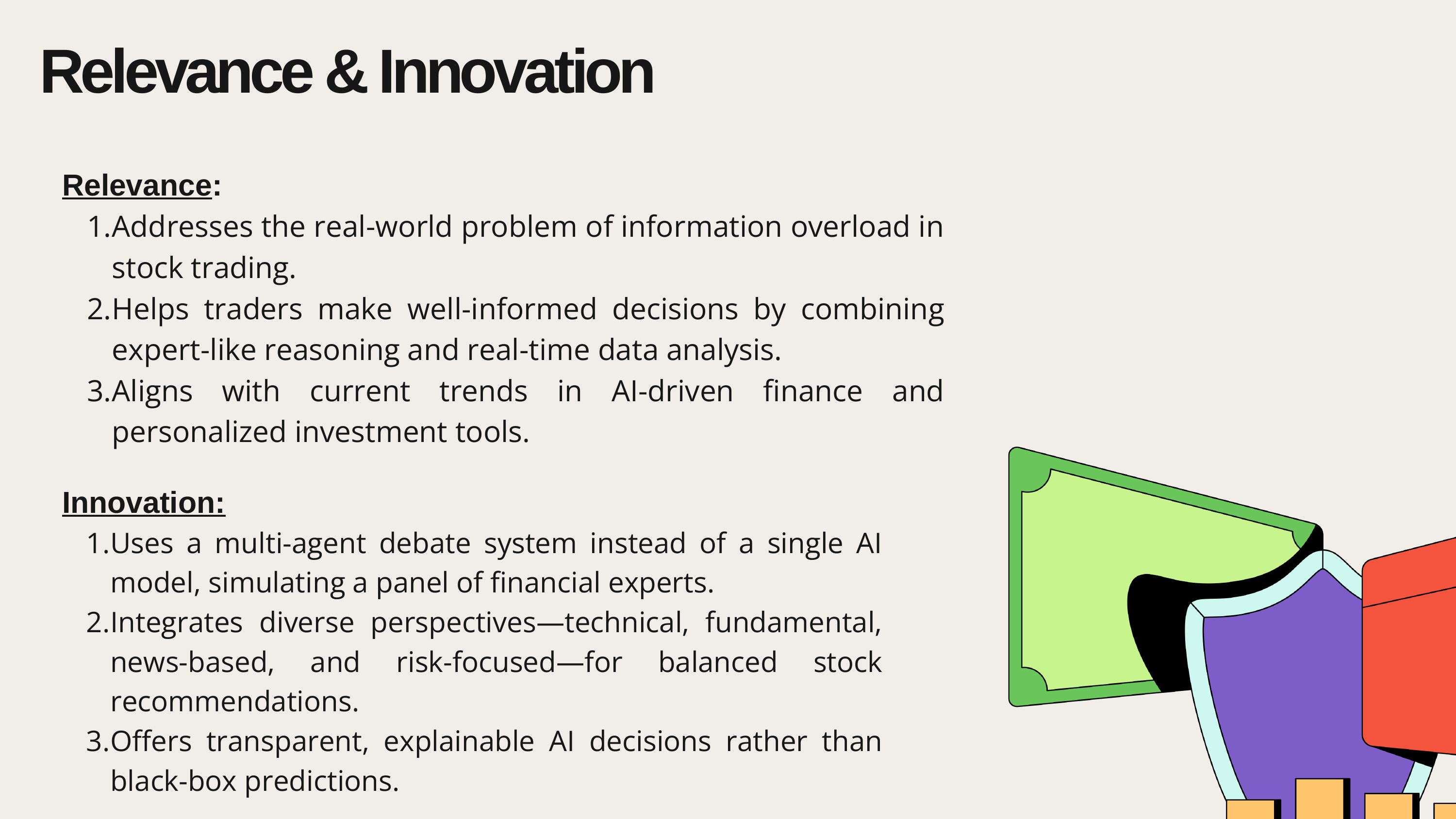

Relevance & Innovation
Relevance:
Addresses the real-world problem of information overload in stock trading.
Helps traders make well-informed decisions by combining expert-like reasoning and real-time data analysis.
Aligns with current trends in AI-driven finance and personalized investment tools.

Innovation:
Uses a multi-agent debate system instead of a single AI model, simulating a panel of financial experts.
Integrates diverse perspectives—technical, fundamental, news-based, and risk-focused—for balanced stock recommendations.
Offers transparent, explainable AI decisions rather than black-box predictions.